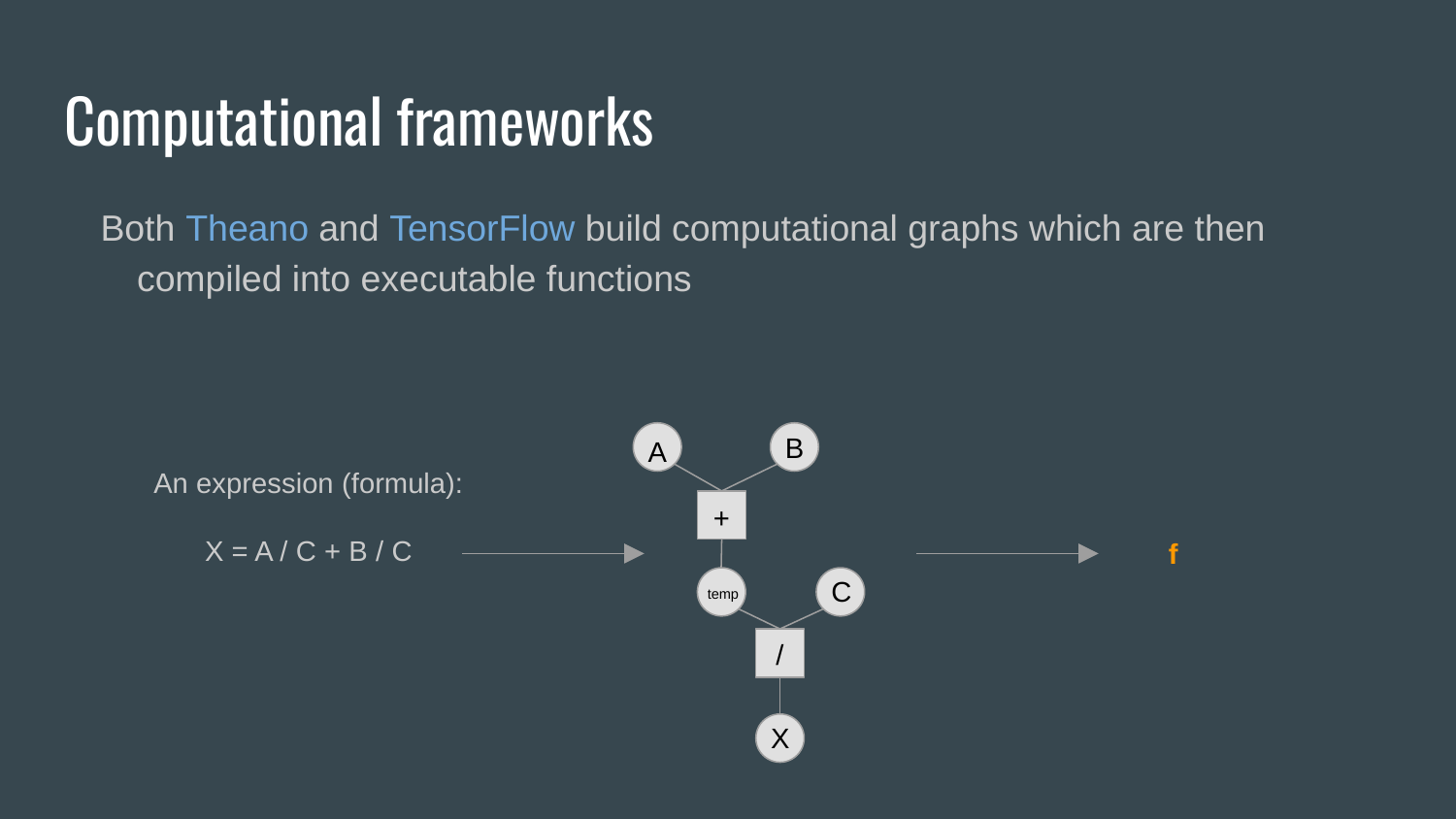

# Computational frameworks
Both Theano and TensorFlow build computational graphs which are then compiled into executable functions
B
A

An expression (formula):

X = A / C + B / C
+

f
C

temp
/

X